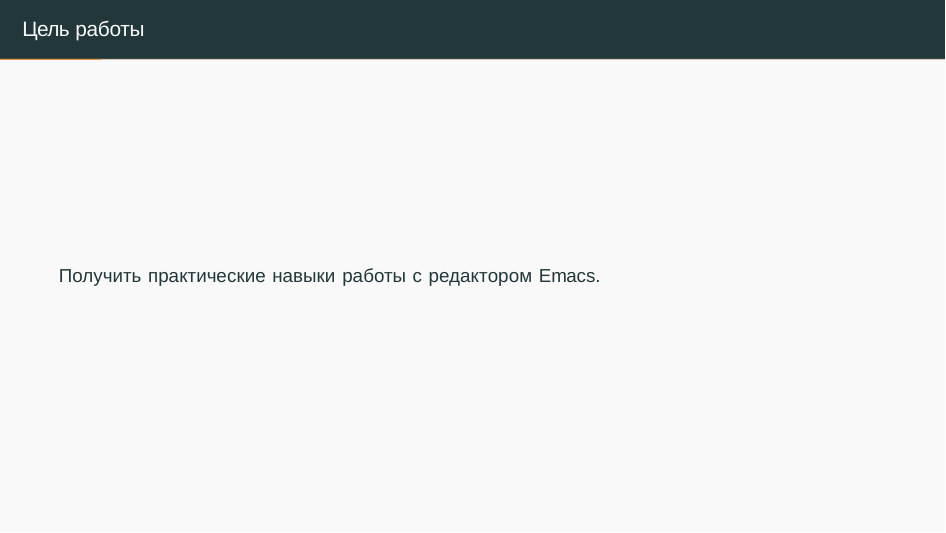

Цель работы

Получить практические навыки работы с редактором Emacs.